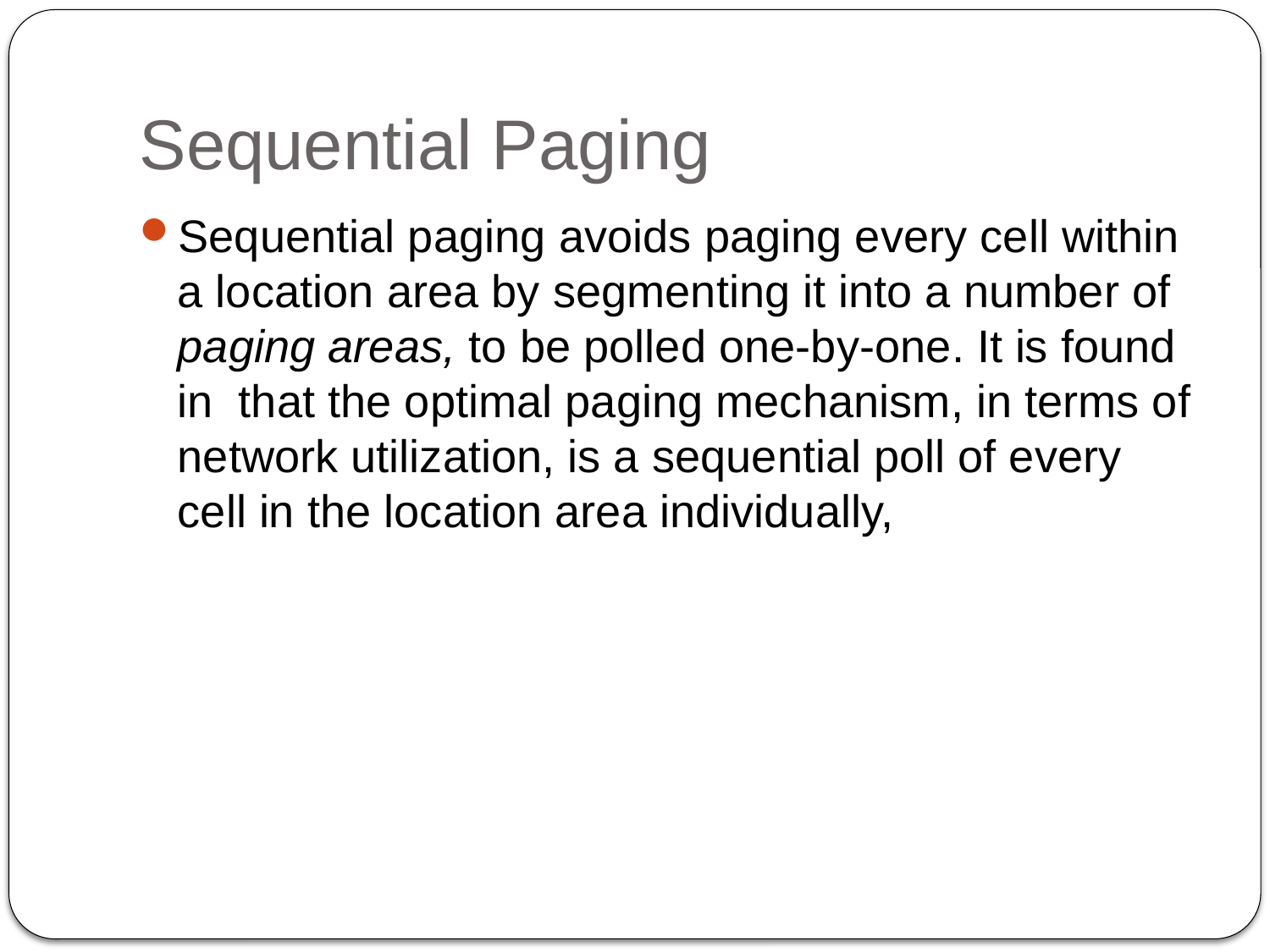

# Sequential Paging
Sequential paging avoids paging every cell within a location area by segmenting it into a number of paging areas, to be polled one-by-one. It is found in  that the optimal paging mechanism, in terms of network utilization, is a sequential poll of every cell in the location area individually,